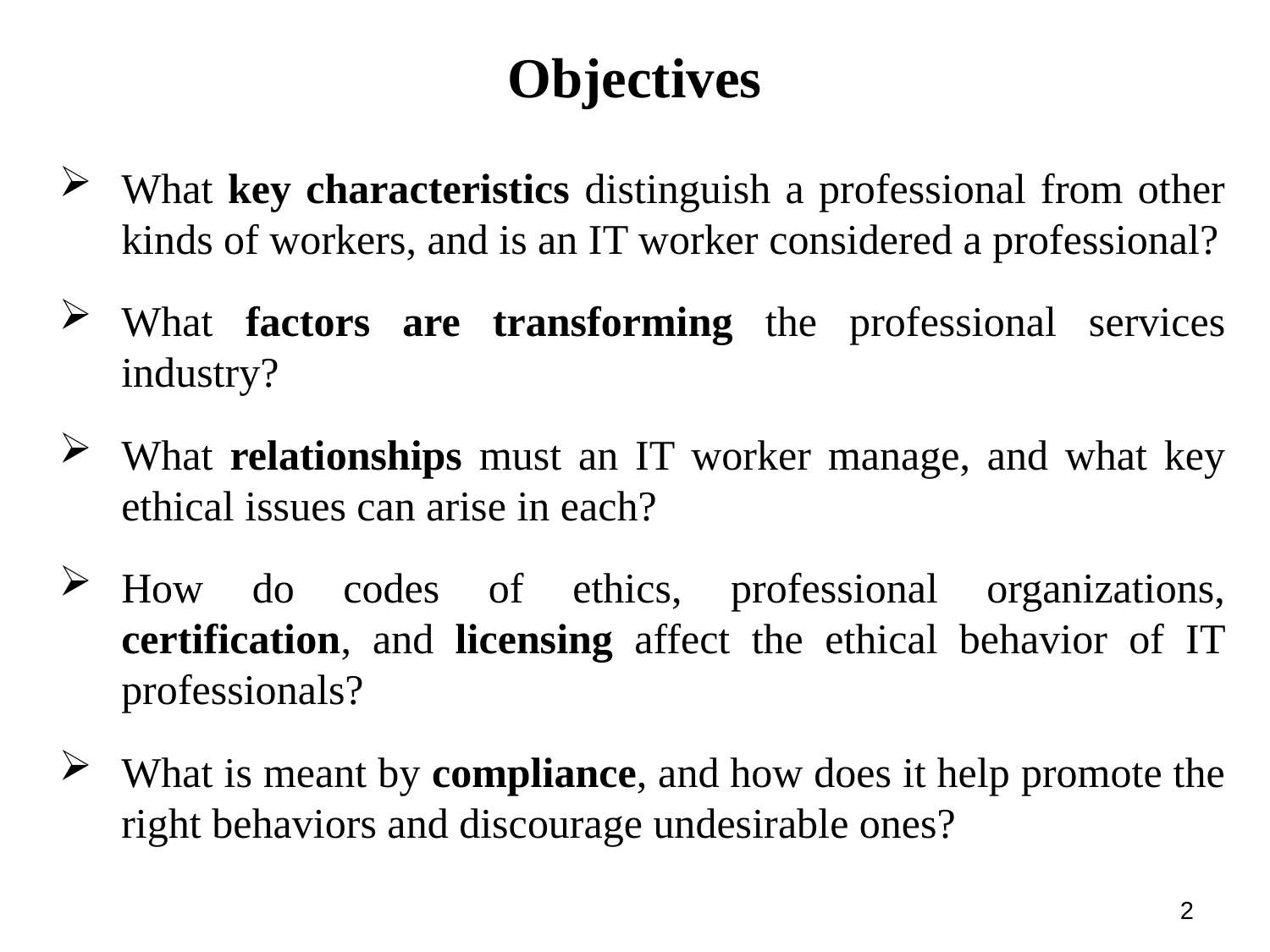

# Objectives
What key characteristics distinguish a professional from other kinds of workers, and is an IT worker considered a professional?
What factors are transforming the professional services industry?
What relationships must an IT worker manage, and what key ethical issues can arise in each?
How do codes of ethics, professional organizations, certification, and licensing affect the ethical behavior of IT professionals?
What is meant by compliance, and how does it help promote the right behaviors and discourage undesirable ones?

2